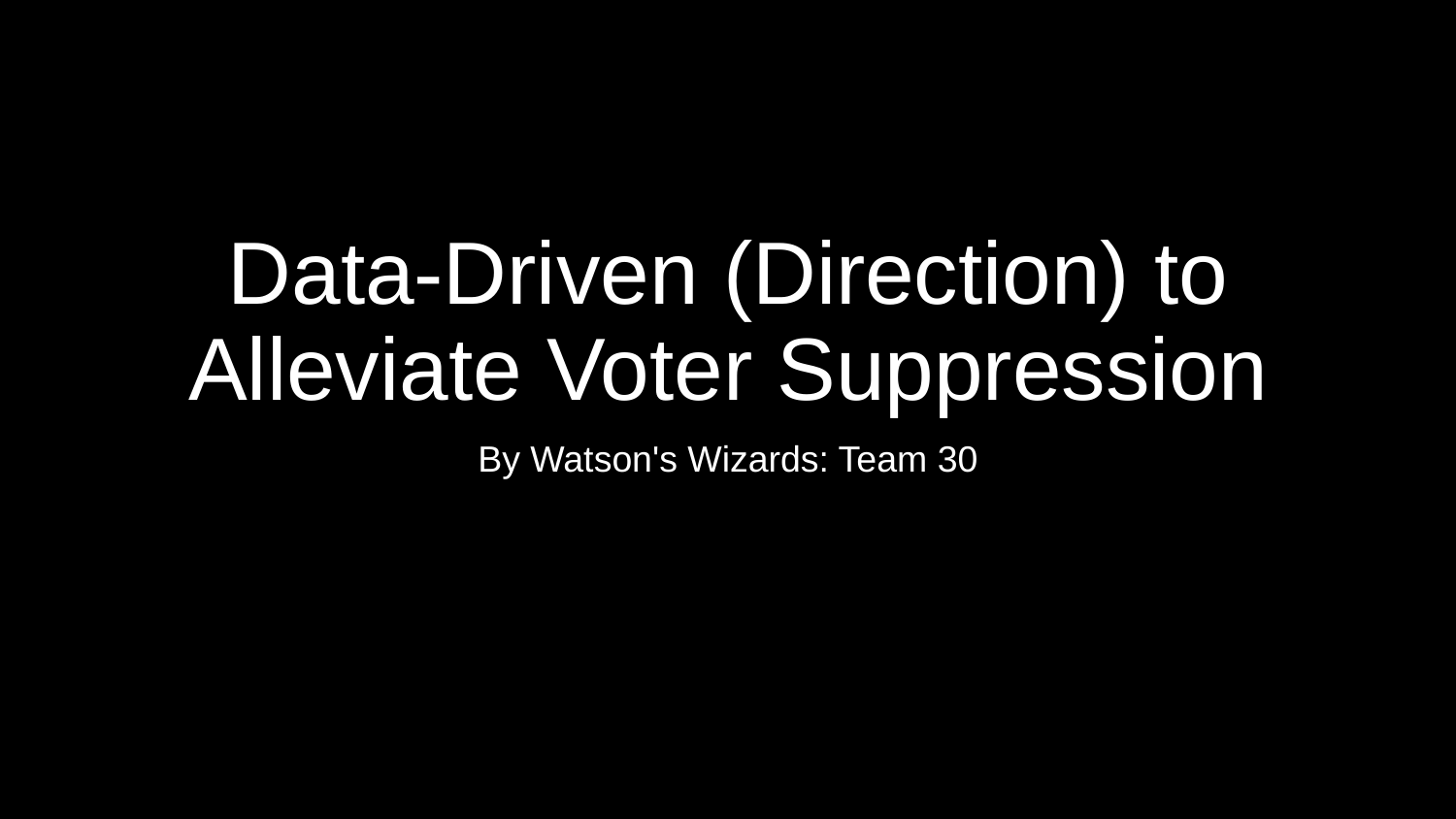

# Data-Driven (Direction) to Alleviate Voter Suppression
By Watson's Wizards: Team 30